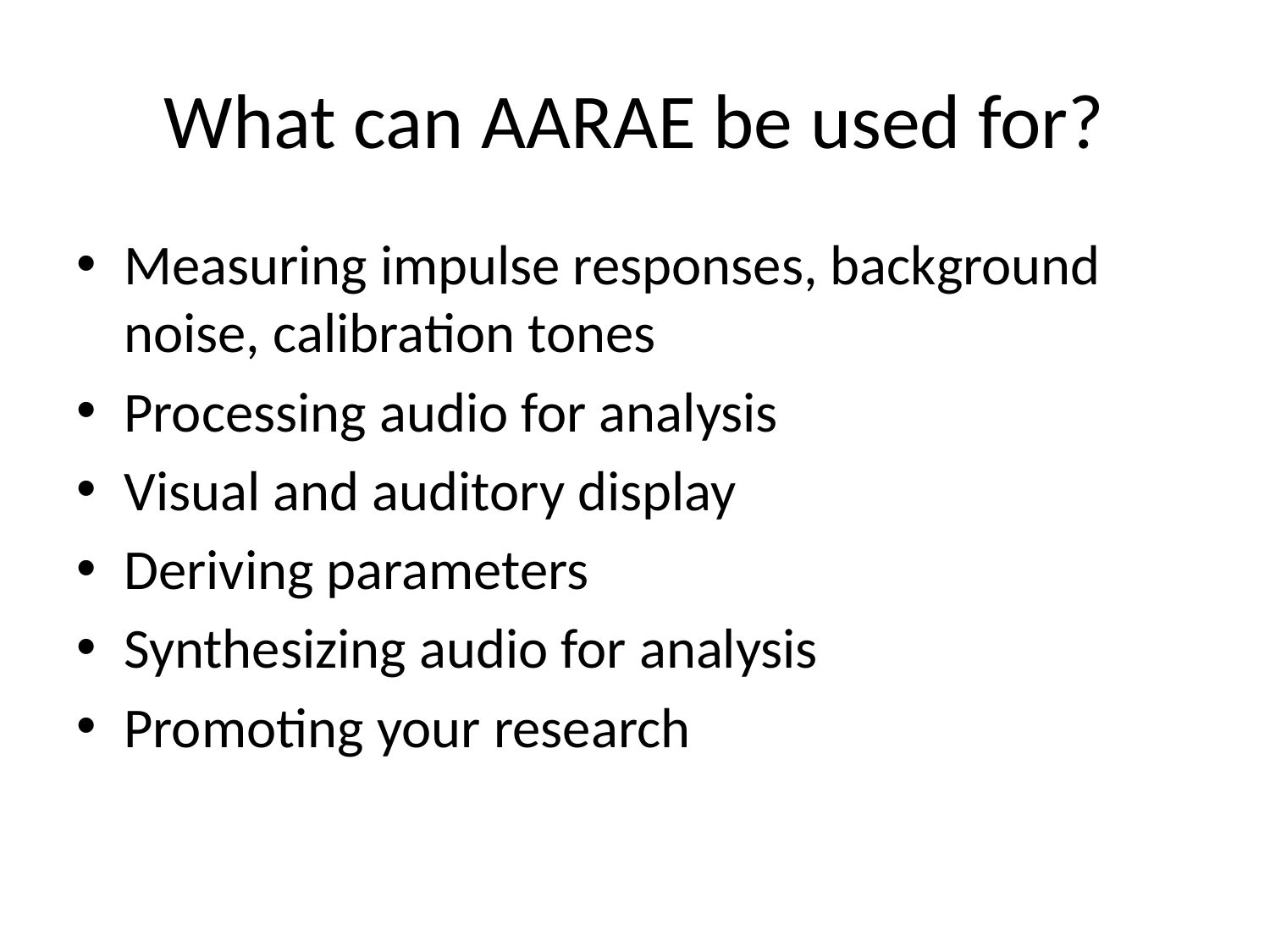

# What can AARAE be used for?
Measuring impulse responses, background noise, calibration tones
Processing audio for analysis
Visual and auditory display
Deriving parameters
Synthesizing audio for analysis
Promoting your research